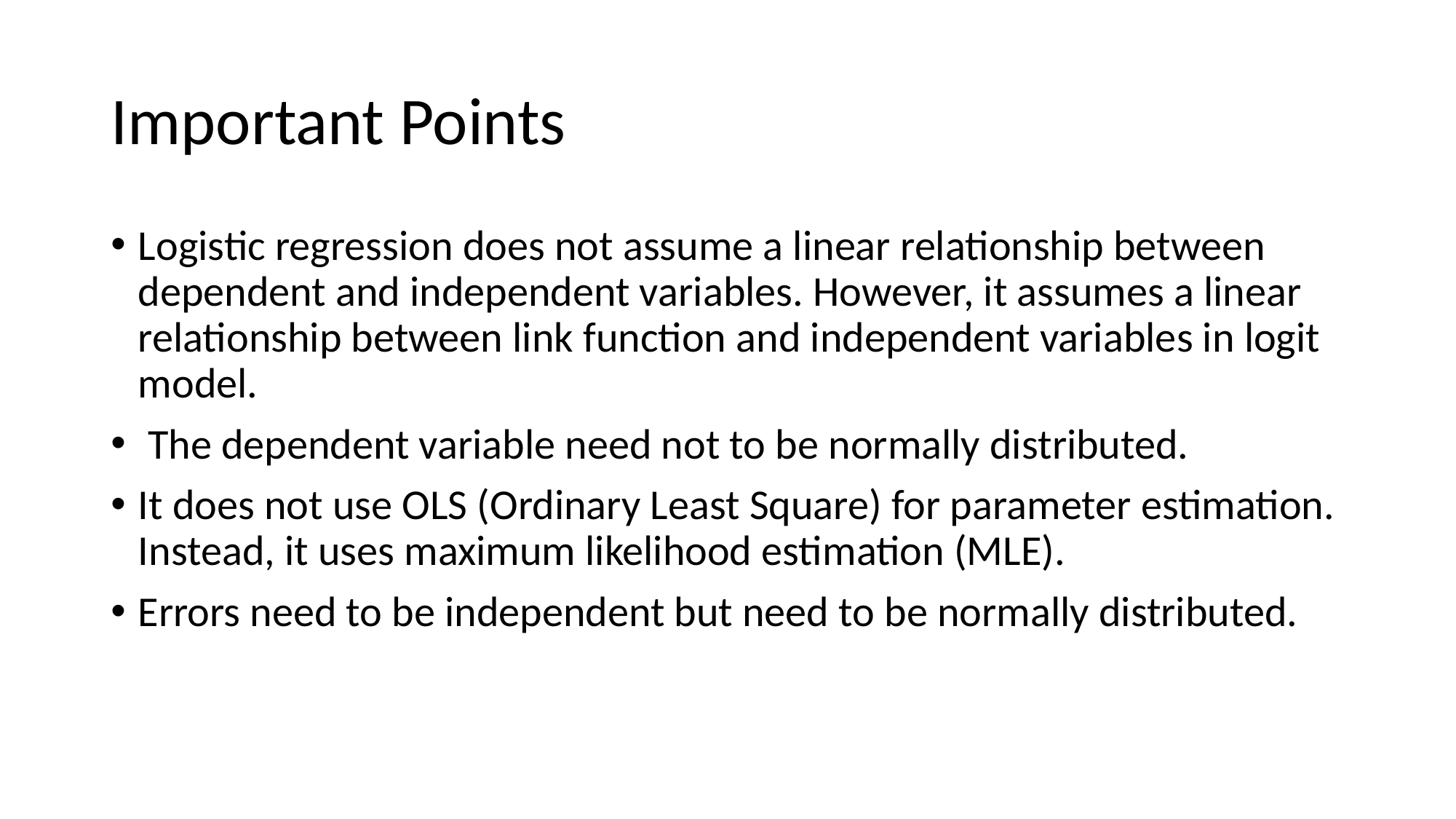

# Important Points
Logistic regression does not assume a linear relationship between dependent and independent variables. However, it assumes a linear relationship between link function and independent variables in logit model.
 The dependent variable need not to be normally distributed.
It does not use OLS (Ordinary Least Square) for parameter estimation. Instead, it uses maximum likelihood estimation (MLE).
Errors need to be independent but need to be normally distributed.